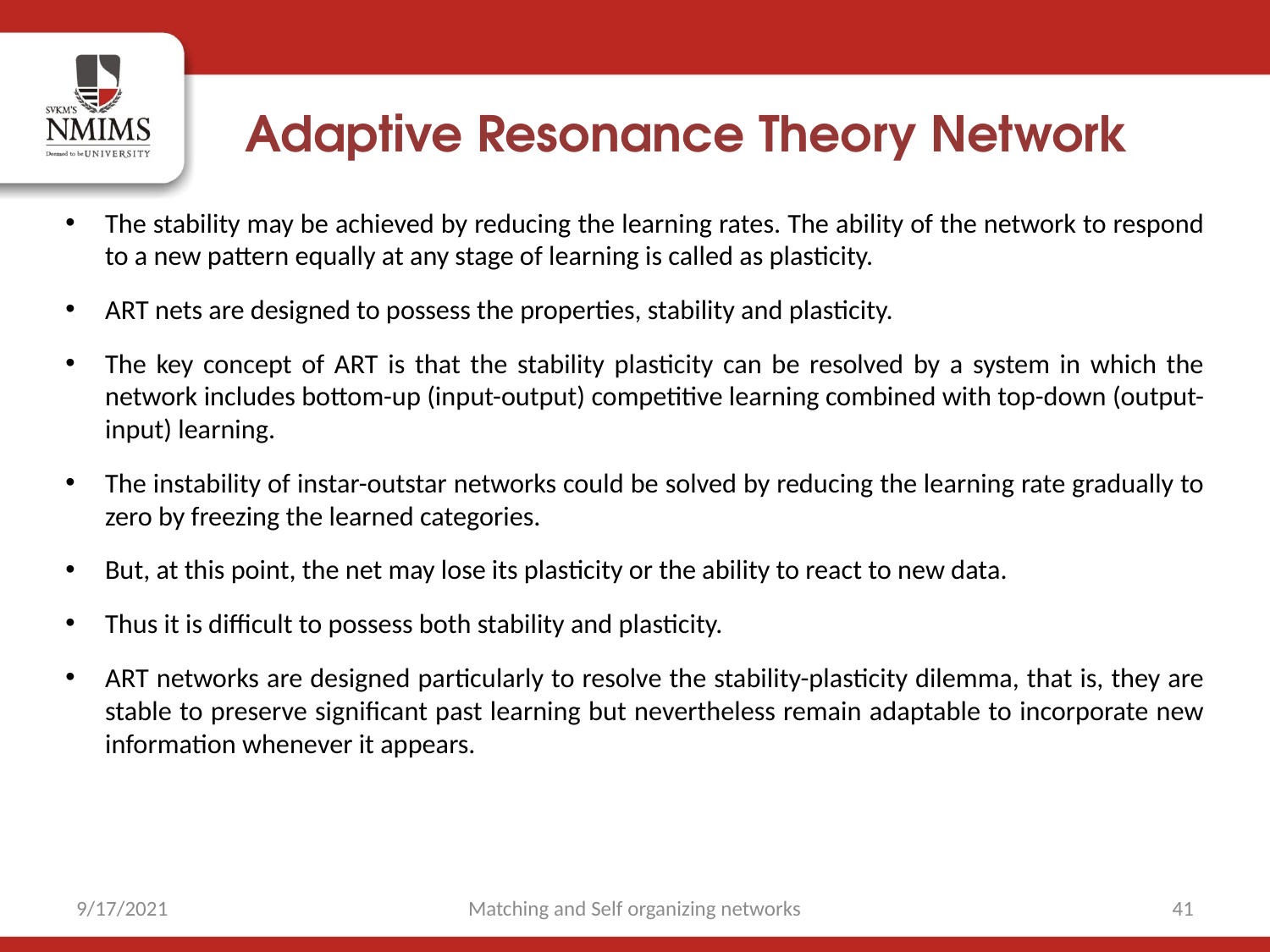

Adaptive Resonance Theory Network
The stability may be achieved by reducing the learning rates. The ability of the network to respond to a new pattern equally at any stage of learning is called as plasticity.
ART nets are designed to possess the properties, stability and plasticity.
The key concept of ART is that the stability plasticity can be resolved by a system in which the network includes bottom-up (input-output) competitive learning combined with top-down (output-input) learning.
The instability of instar-outstar networks could be solved by reducing the learning rate gradually to zero by freezing the learned categories.
But, at this point, the net may lose its plasticity or the ability to react to new data.
Thus it is difficult to possess both stability and plasticity.
ART networks are designed particularly to resolve the stability-plasticity dilemma, that is, they are stable to preserve significant past learning but nevertheless remain adaptable to incorporate new information whenever it appears.
9/17/2021
Matching and Self organizing networks
41